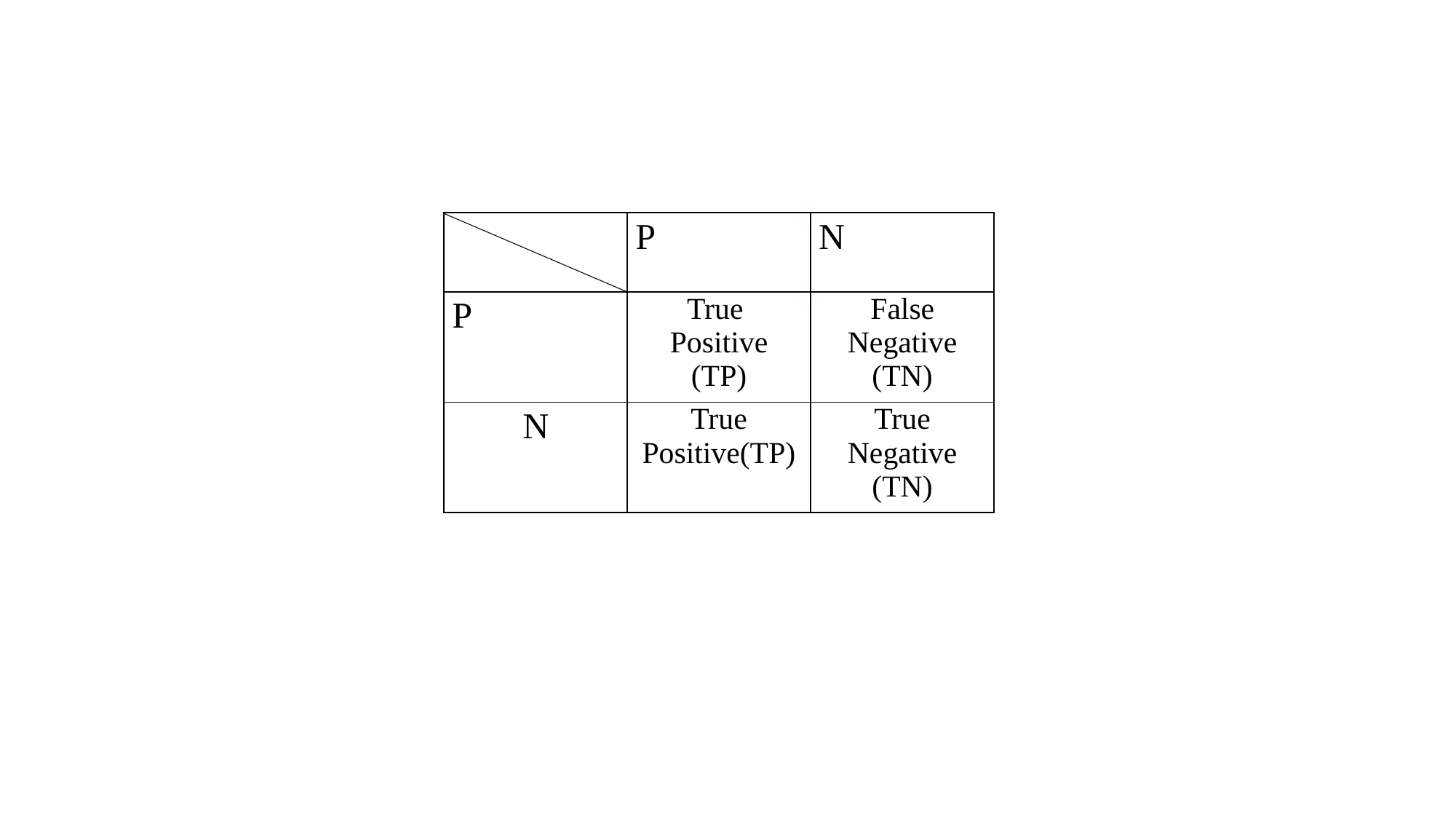

|  | P | N |
| --- | --- | --- |
| P | True Positive (TP) | False Negative (TN) |
| N | True Positive(TP) | True Negative (TN) |